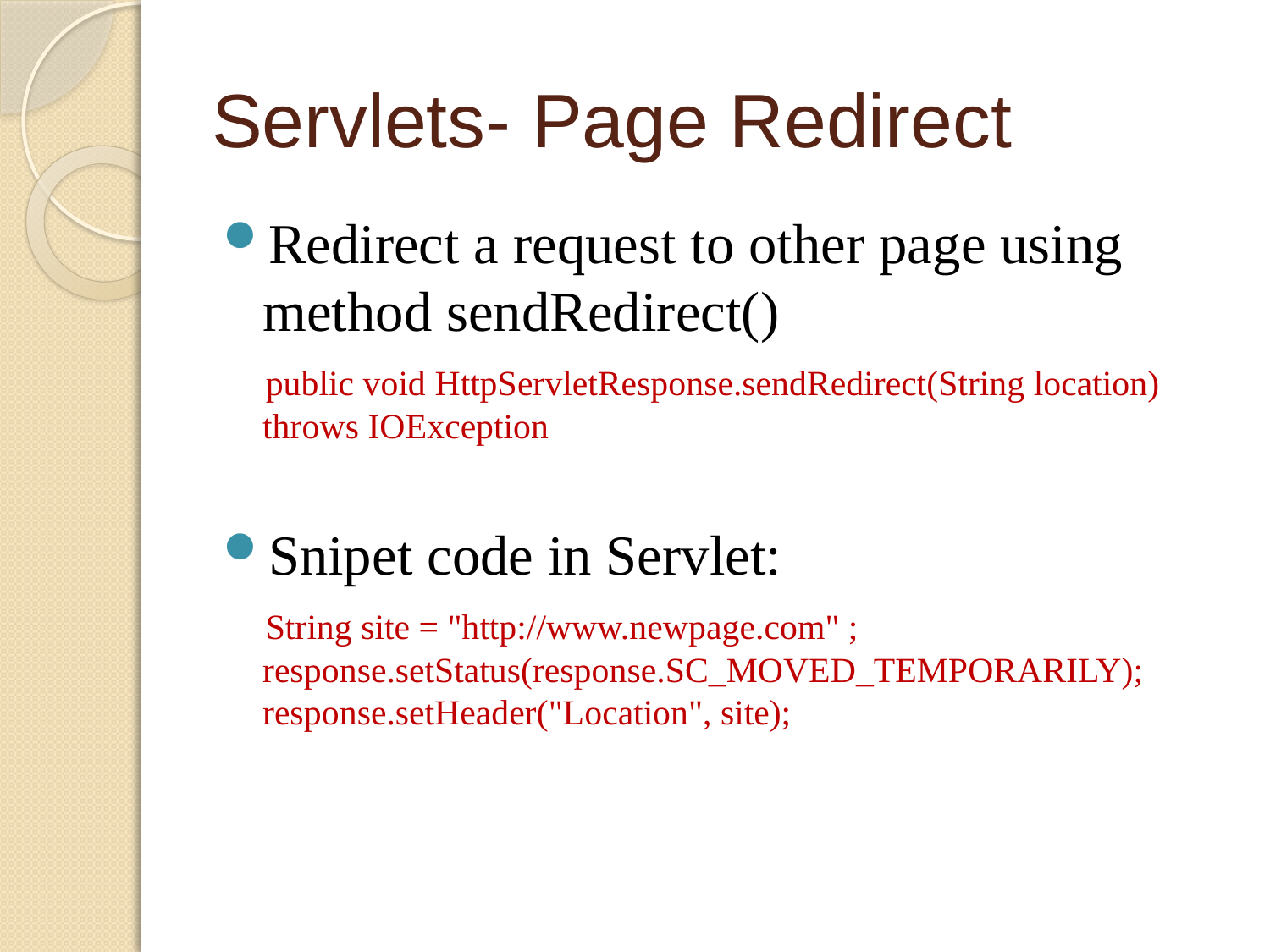

# Servlets- Page Redirect
Redirect a request to other page using method sendRedirect()
    public void HttpServletResponse.sendRedirect(String location) throws IOException

Snipet code in Servlet:
    String site = "http://www.newpage.com" ; response.setStatus(response.SC_MOVED_TEMPORARILY); response.setHeader("Location", site);